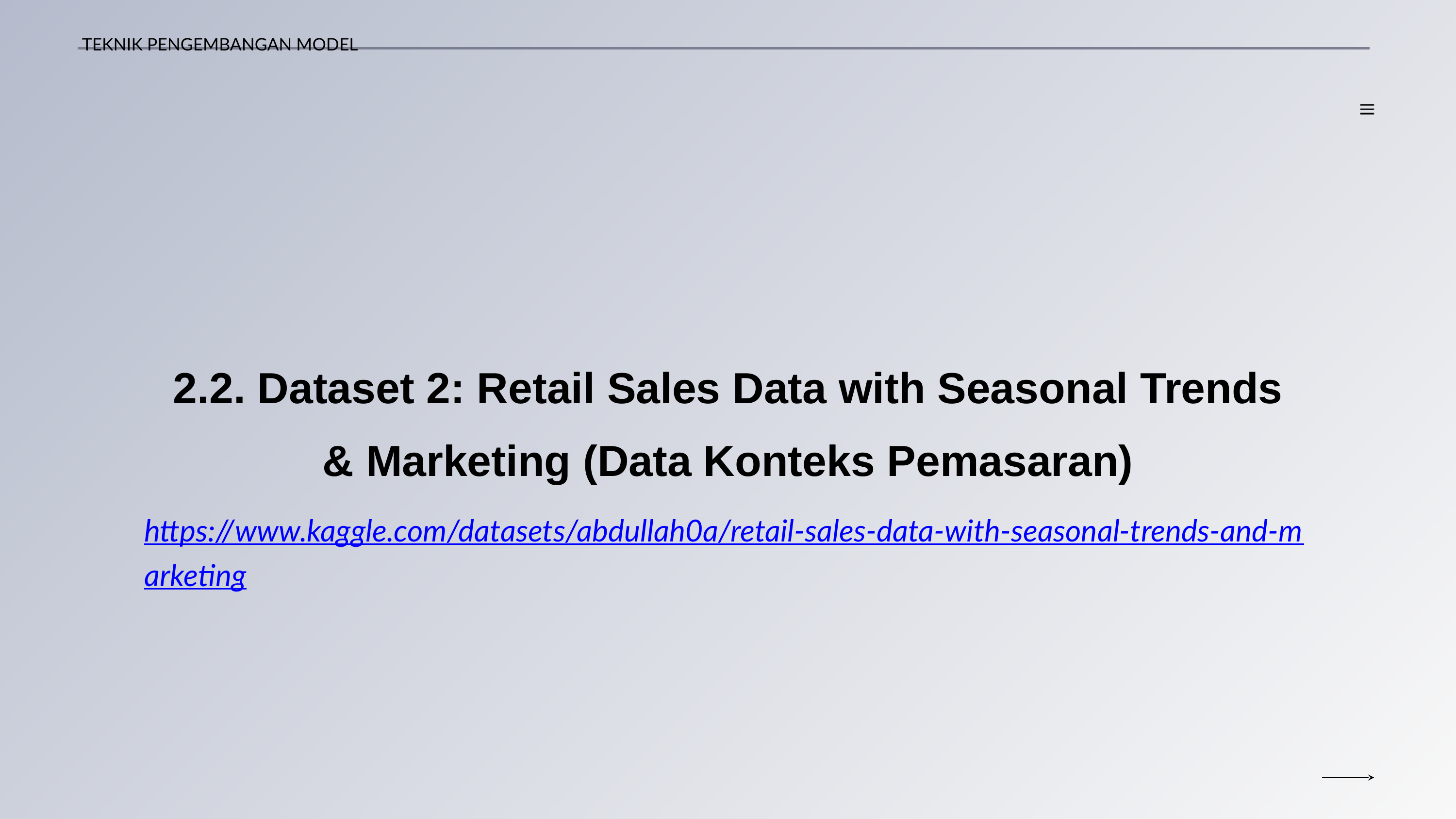

TEKNIK PENGEMBANGAN MODEL

2.2. Dataset 2: Retail Sales Data with Seasonal Trends & Marketing (Data Konteks Pemasaran)

https://www.kaggle.com/datasets/abdullah0a/retail-sales-data-with-seasonal-trends-and-marketing